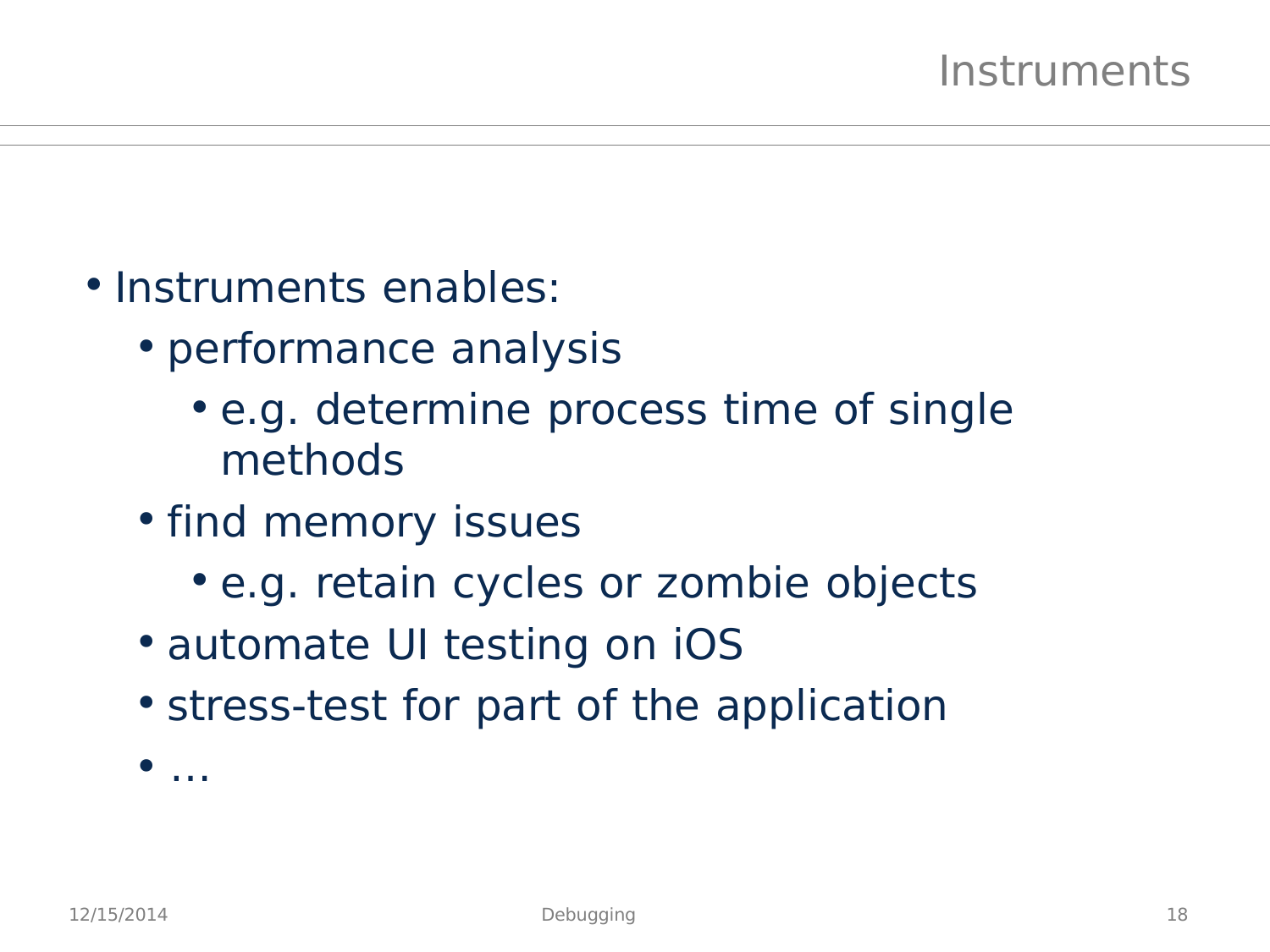

# Instruments
Instruments enables:
performance analysis
e.g. determine process time of single methods
find memory issues
e.g. retain cycles or zombie objects
automate UI testing on iOS
stress-test for part of the application
• …
12/15/2014
Debugging
18